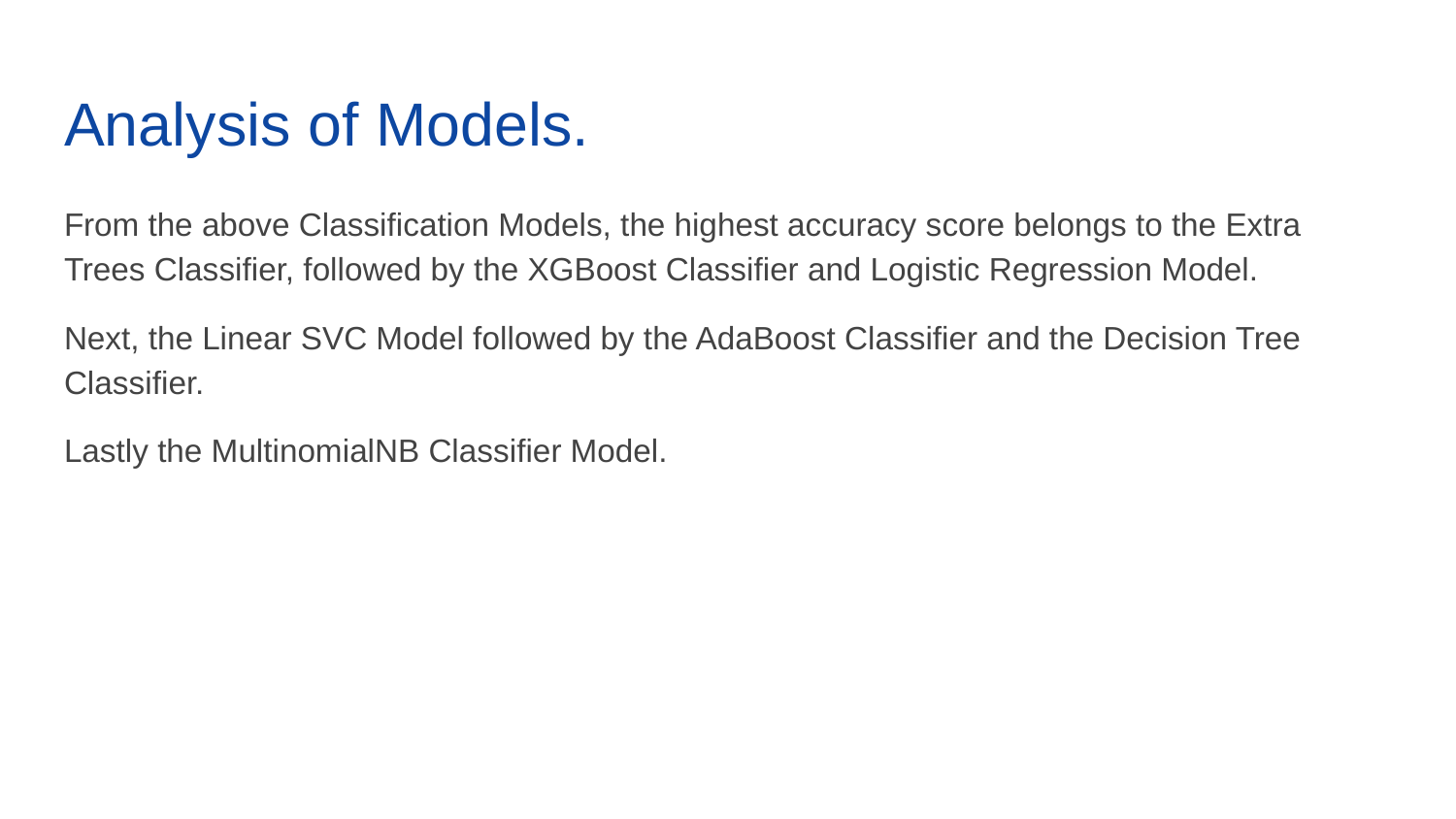

# Analysis of Models.
From the above Classification Models, the highest accuracy score belongs to the Extra Trees Classifier, followed by the XGBoost Classifier and Logistic Regression Model.
Next, the Linear SVC Model followed by the AdaBoost Classifier and the Decision Tree Classifier.
Lastly the MultinomialNB Classifier Model.